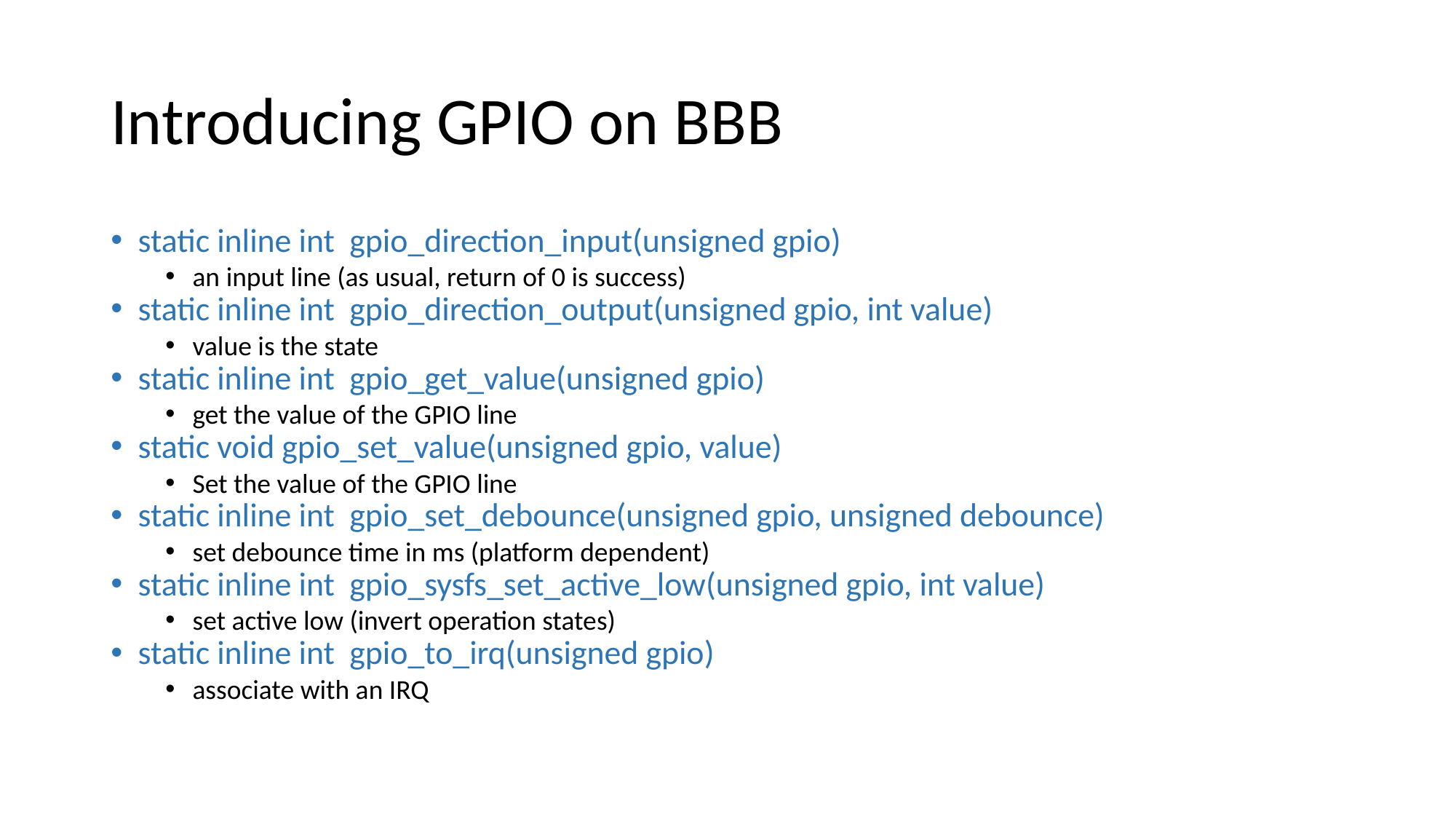

Introducing GPIO on BBB
static inline int  gpio_direction_input(unsigned gpio)
an input line (as usual, return of 0 is success)
static inline int  gpio_direction_output(unsigned gpio, int value)
value is the state
static inline int  gpio_get_value(unsigned gpio)
get the value of the GPIO line
static void gpio_set_value(unsigned gpio, value)
Set the value of the GPIO line
static inline int  gpio_set_debounce(unsigned gpio, unsigned debounce)
set debounce time in ms (platform dependent)
static inline int  gpio_sysfs_set_active_low(unsigned gpio, int value)
set active low (invert operation states)
static inline int  gpio_to_irq(unsigned gpio)
associate with an IRQ